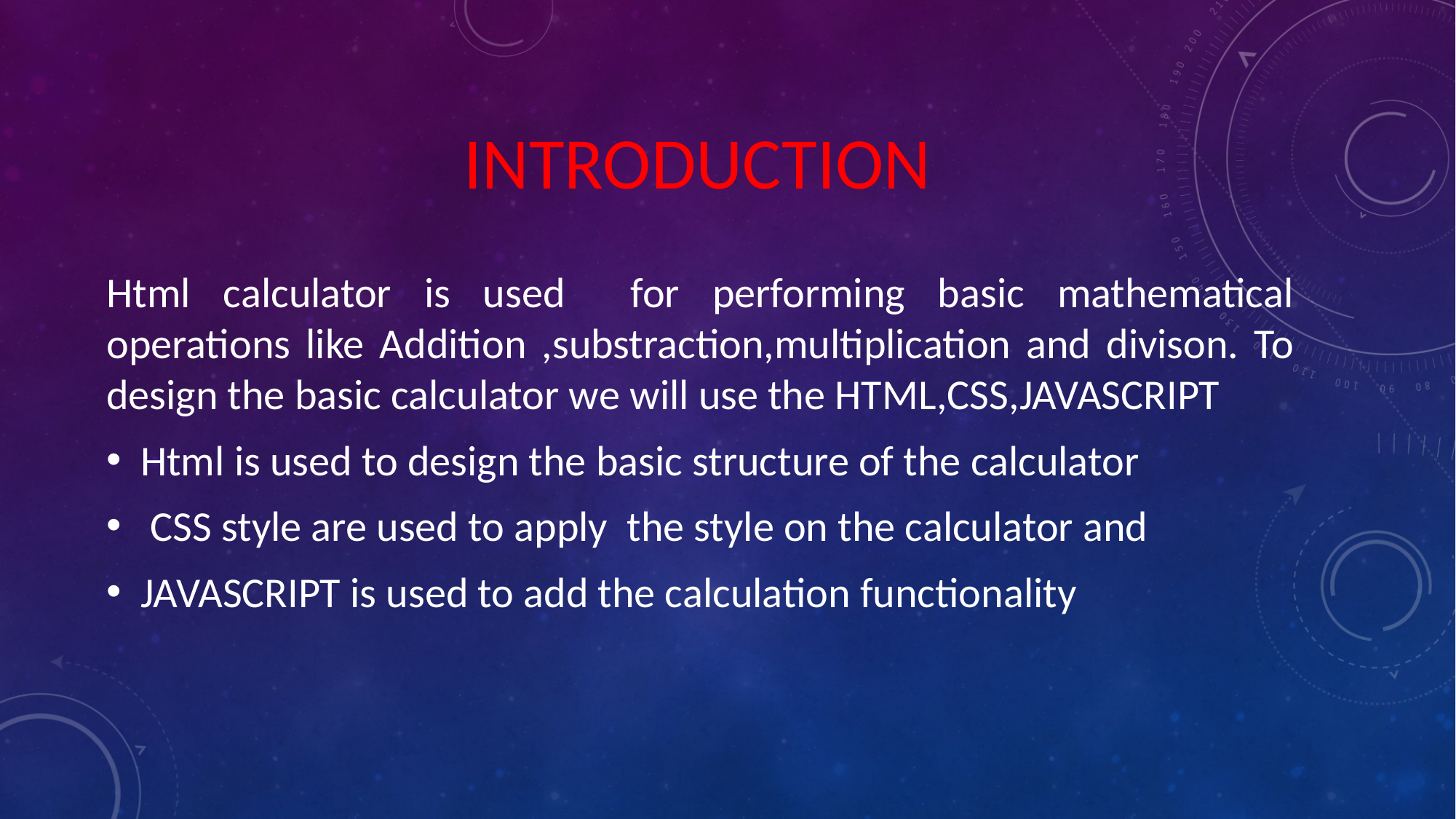

# Introduction
Html calculator is used  for performing basic mathematical operations like Addition ,substraction,multiplication and divison. To design the basic calculator we will use the HTML,CSS,JAVASCRIPT
Html is used to design the basic structure of the calculator
 CSS style are used to apply  the style on the calculator and
JAVASCRIPT is used to add the calculation functionality